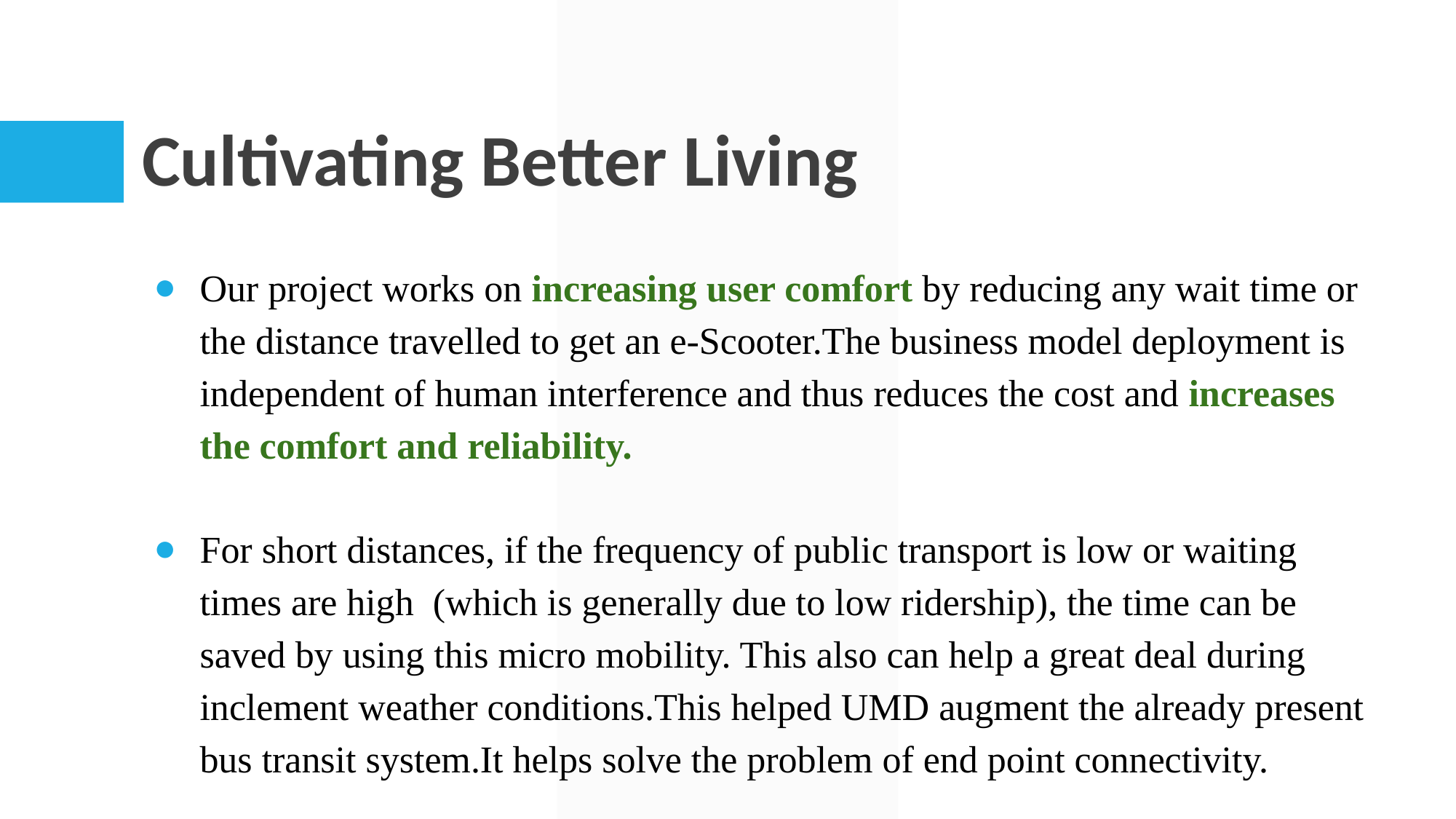

# Cultivating Better Living
Our project works on increasing user comfort by reducing any wait time or the distance travelled to get an e-Scooter.The business model deployment is independent of human interference and thus reduces the cost and increases the comfort and reliability.

For short distances, if the frequency of public transport is low or waiting times are high  (which is generally due to low ridership), the time can be saved by using this micro mobility. This also can help a great deal during inclement weather conditions.This helped UMD augment the already present bus transit system.It helps solve the problem of end point connectivity.